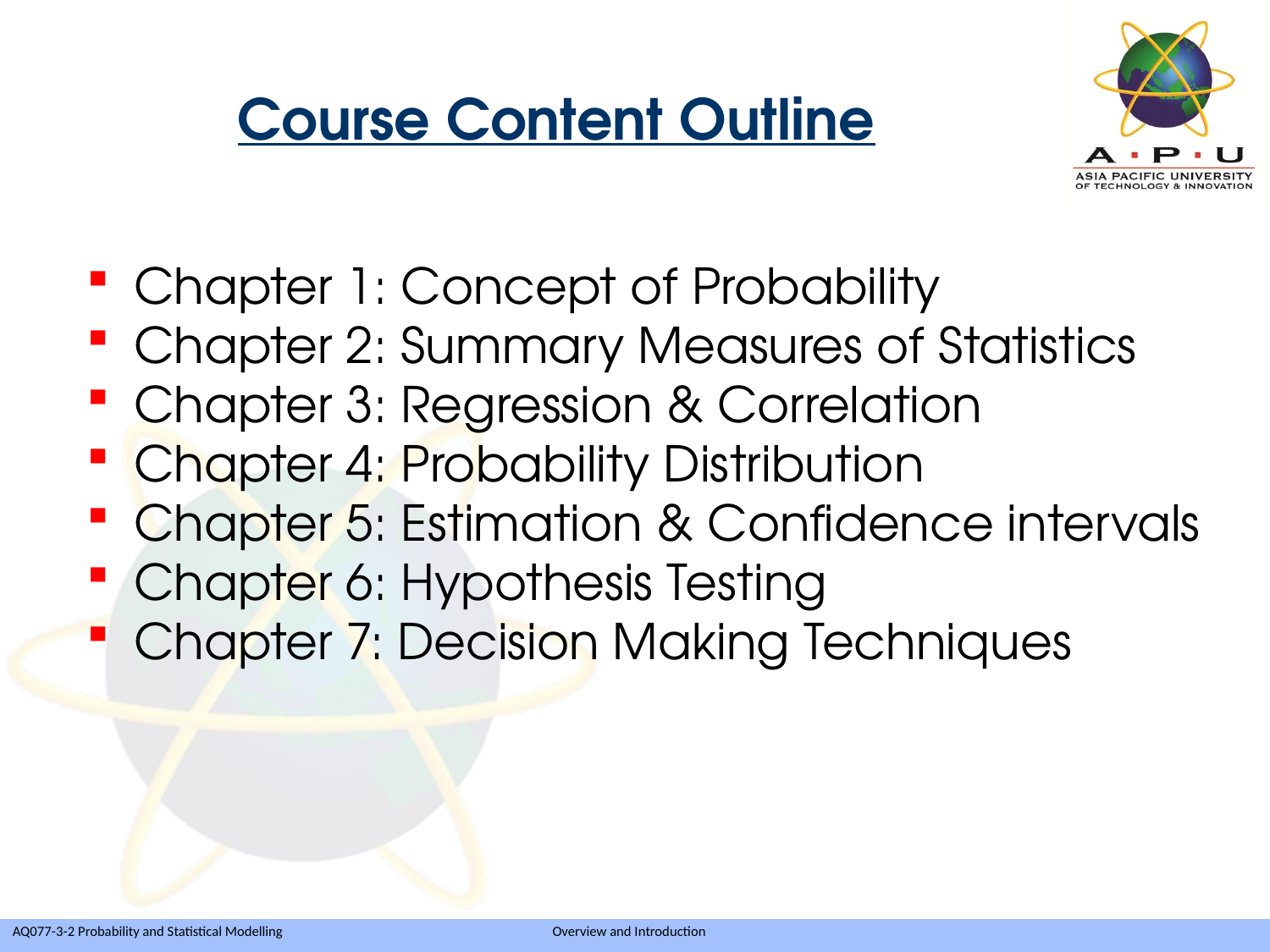

# Course Content Outline
Chapter 1: Concept of Probability
Chapter 2: Summary Measures of Statistics
Chapter 3: Regression & Correlation
Chapter 4: Probability Distribution
Chapter 5: Estimation & Confidence intervals
Chapter 6: Hypothesis Testing
Chapter 7: Decision Making Techniques